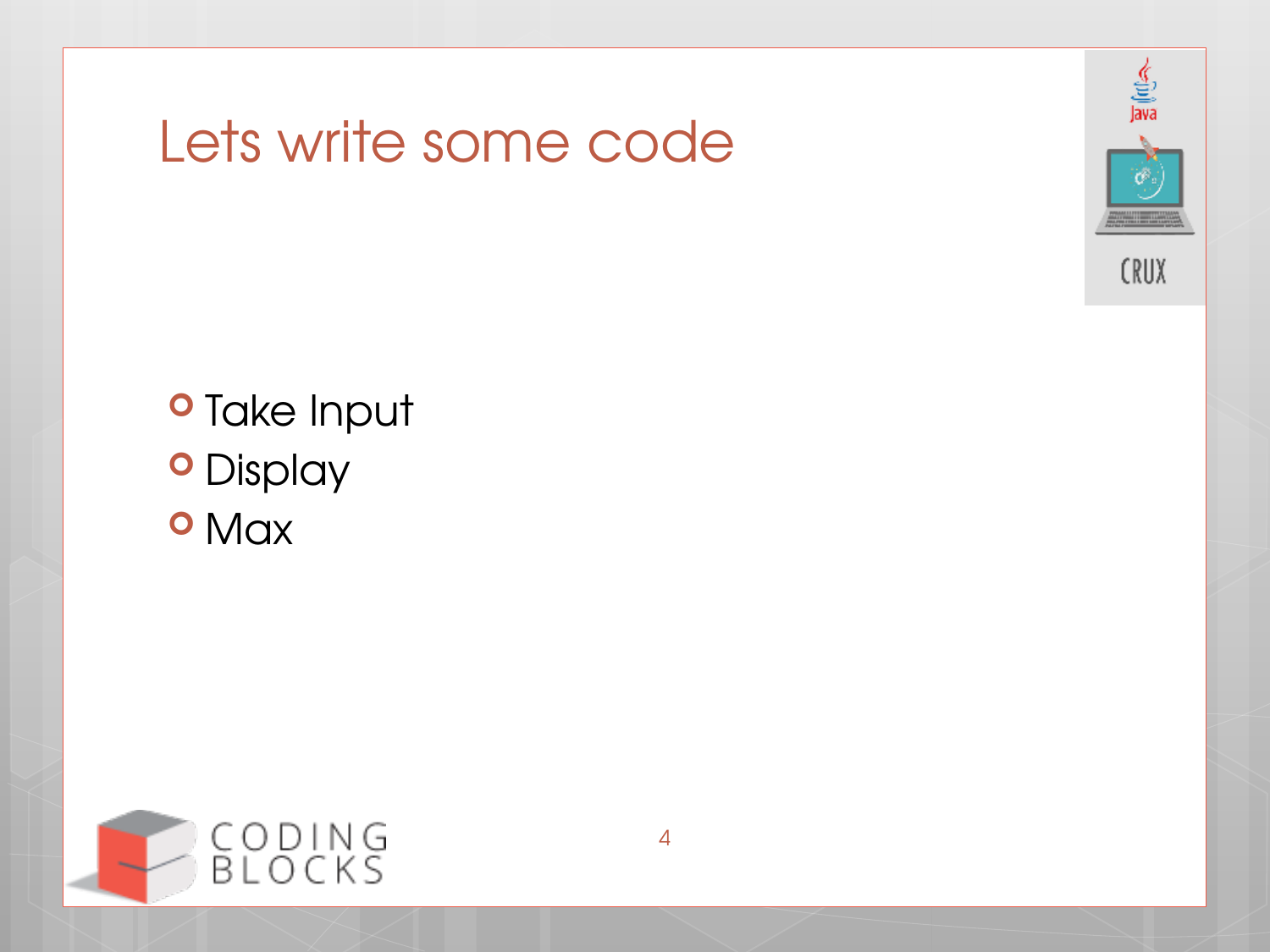

# Lets write some code

Take Input
Display
Max
4